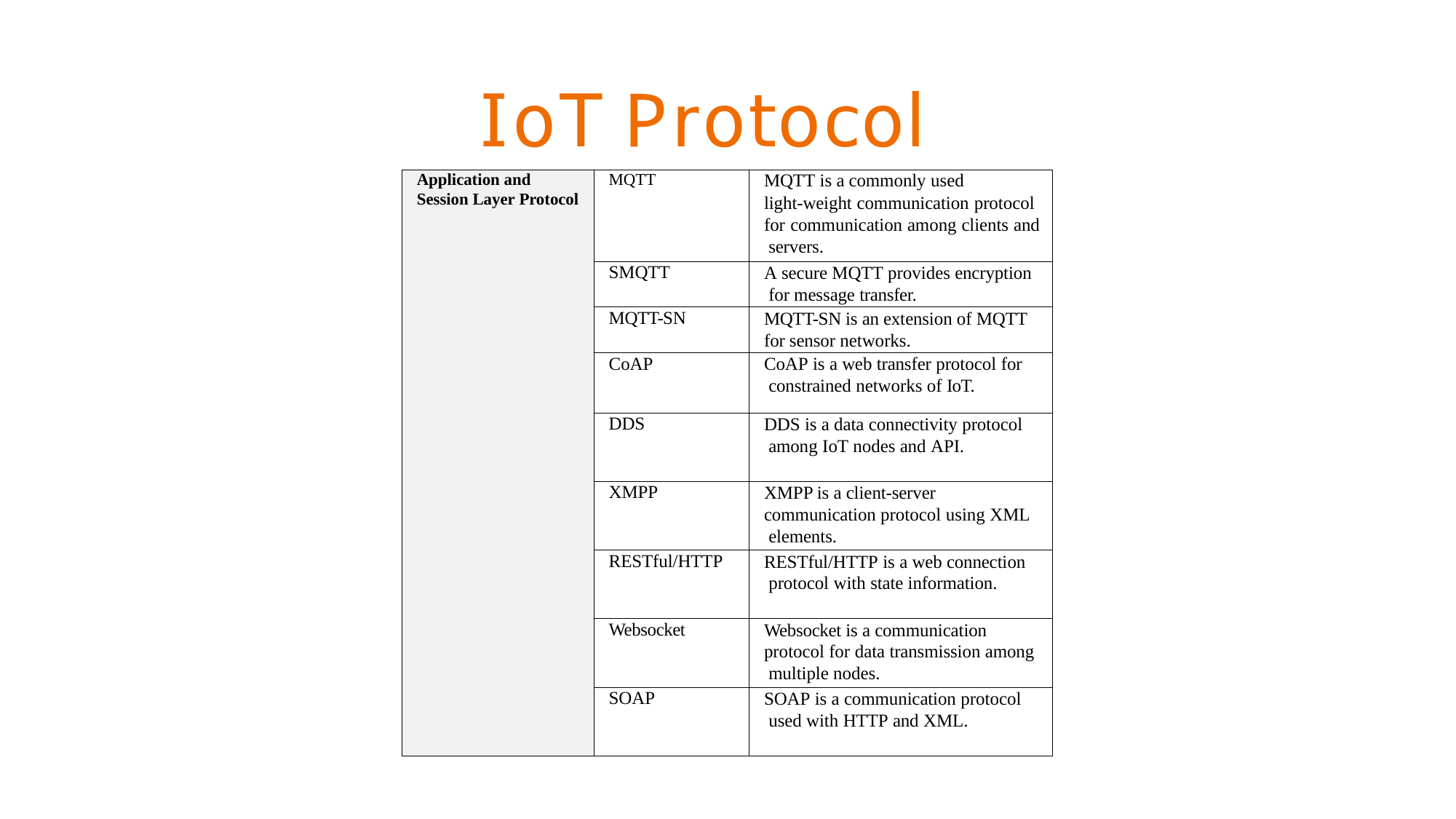

# IoT Protocol
| Application and Session Layer Protocol | MQTT | MQTT is a commonly used light-weight communication protocol for communication among clients and servers. |
| --- | --- | --- |
|  | SMQTT | A secure MQTT provides encryption for message transfer. |
|  | MQTT-SN | MQTT-SN is an extension of MQTT for sensor networks. |
|  | CoAP | CoAP is a web transfer protocol for constrained networks of IoT. |
|  | DDS | DDS is a data connectivity protocol among IoT nodes and API. |
|  | XMPP | XMPP is a client-server communication protocol using XML elements. |
|  | RESTful/HTTP | RESTful/HTTP is a web connection protocol with state information. |
|  | Websocket | Websocket is a communication protocol for data transmission among multiple nodes. |
|  | SOAP | SOAP is a communication protocol used with HTTP and XML. |